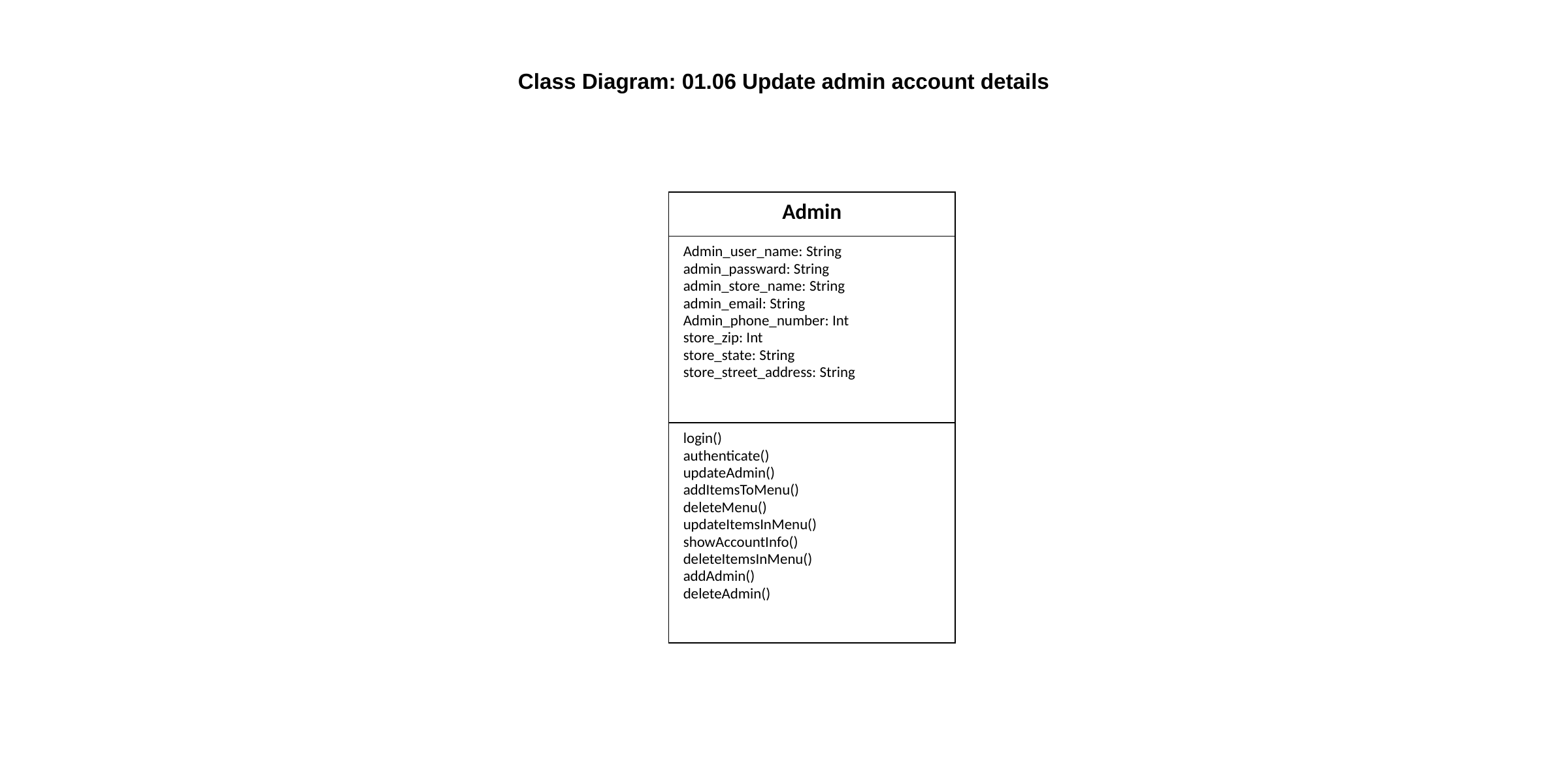

Class Diagram: 01.06 Update admin account details
| Admin |
| --- |
| Admin\_user\_name: String admin\_passward: String admin\_store\_name: String admin\_email: String Admin\_phone\_number: Int store\_zip: Int store\_state: String store\_street\_address: String |
| login() authenticate() updateAdmin() addItemsToMenu() deleteMenu() updateItemsInMenu() showAccountInfo() deleteItemsInMenu() addAdmin() deleteAdmin() |